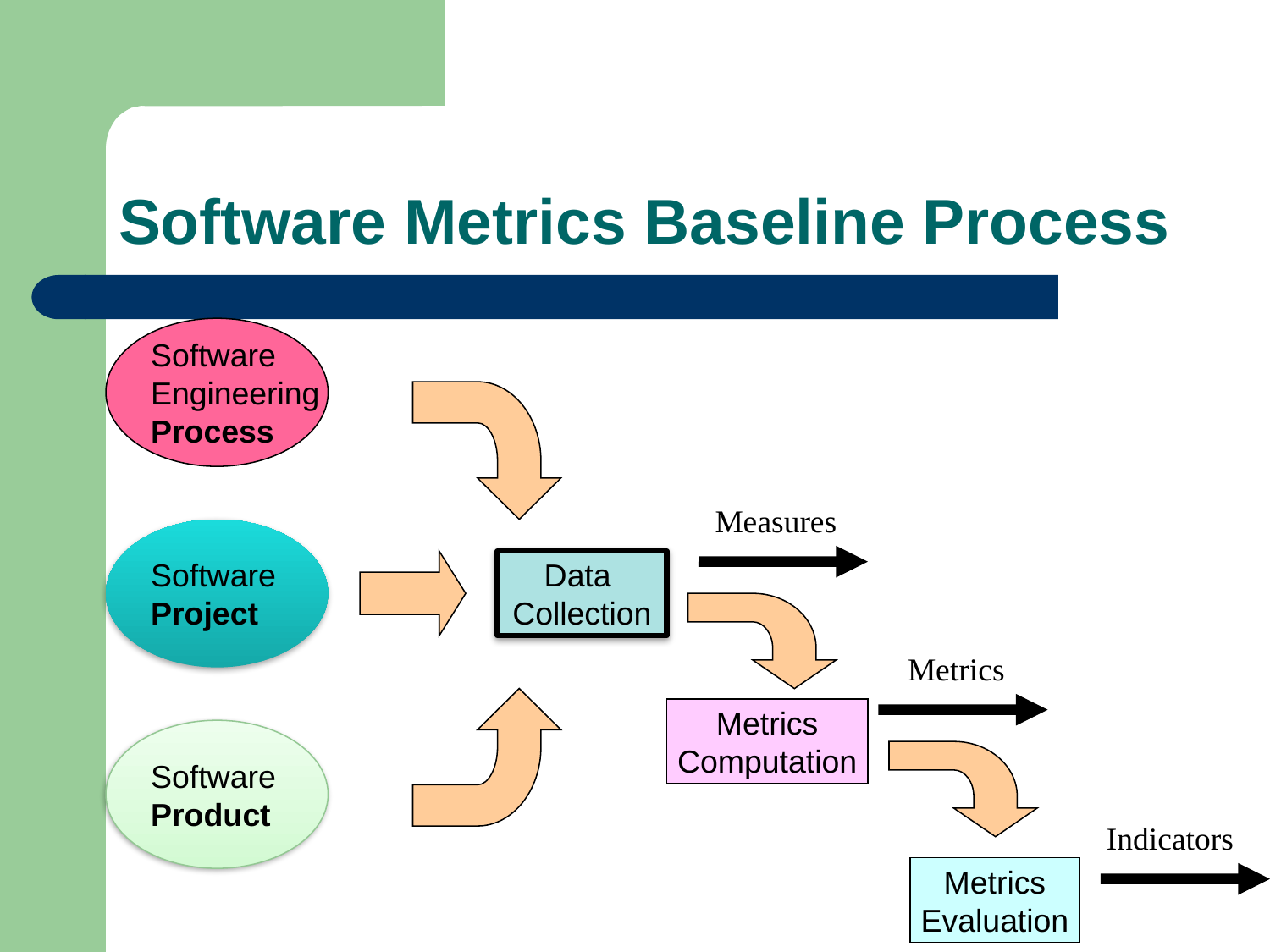

# Software Metrics Baseline Process
Software
Engineering
Process

Measures
Software
Project

Data
Collection

Metrics

Metrics
Computation

Software
Product
Indicators
Metrics
Evaluation